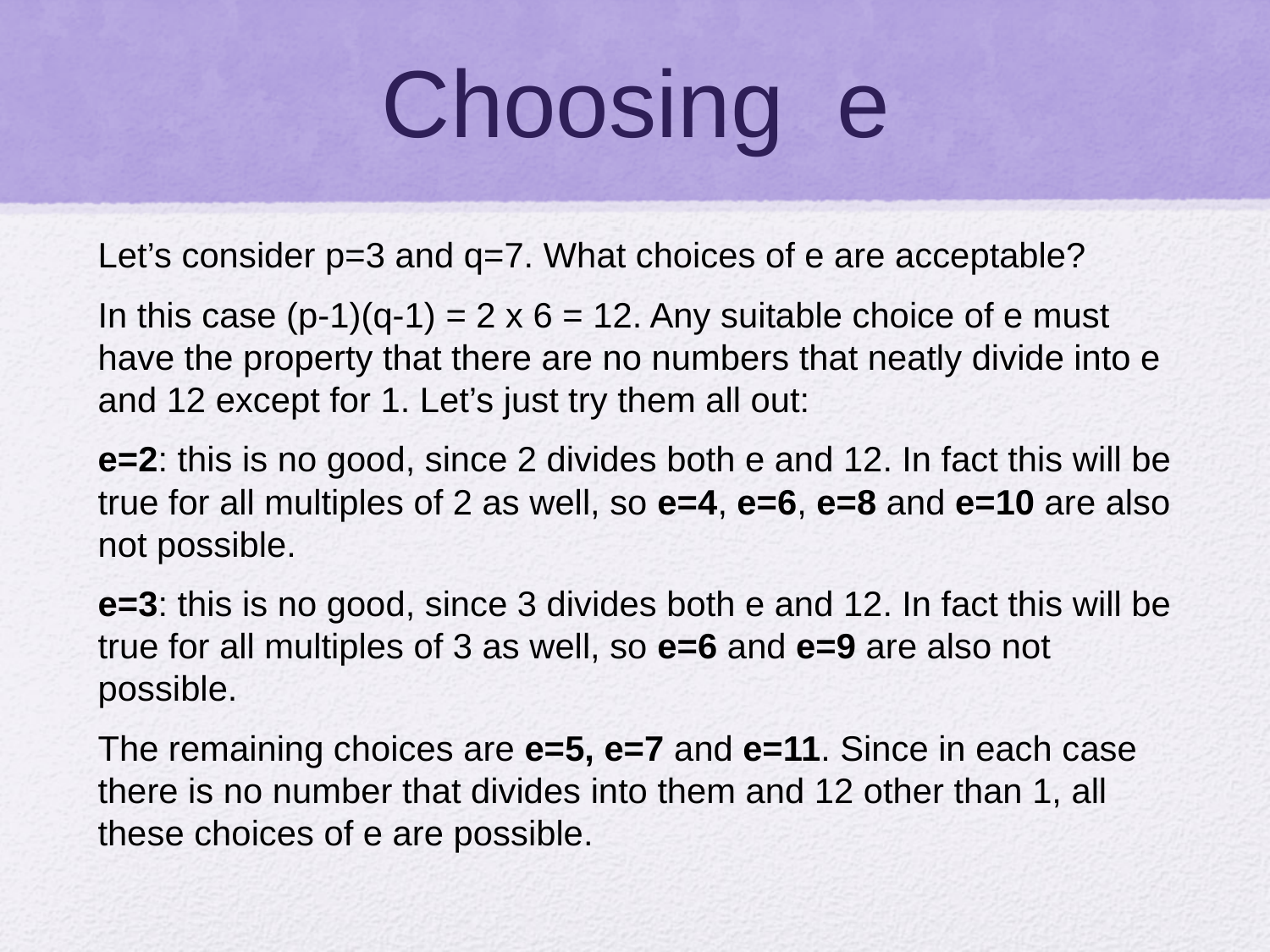

# Choosing  e
Let’s consider p=3 and q=7. What choices of e are acceptable?
In this case (p-1)(q-1) = 2 x 6 = 12. Any suitable choice of e must have the property that there are no numbers that neatly divide into e and 12 except for 1. Let’s just try them all out:
e=2: this is no good, since 2 divides both e and 12. In fact this will be true for all multiples of 2 as well, so e=4, e=6, e=8 and e=10 are also not possible.
e=3: this is no good, since 3 divides both e and 12. In fact this will be true for all multiples of 3 as well, so e=6 and e=9 are also not possible.
The remaining choices are e=5, e=7 and e=11. Since in each case there is no number that divides into them and 12 other than 1, all these choices of e are possible.